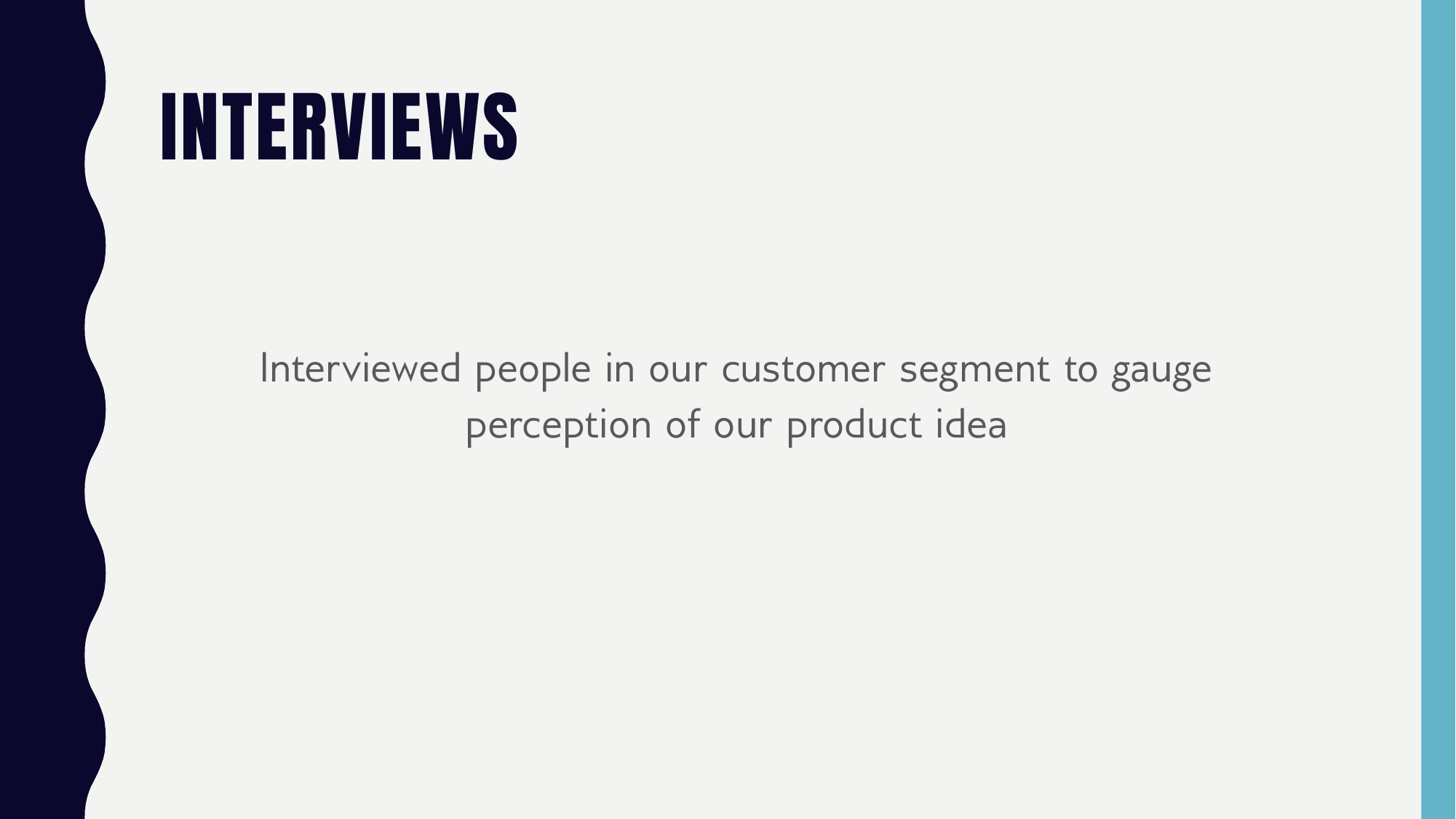

# Interviews
Interviewed people in our customer segment to gauge perception of our product idea